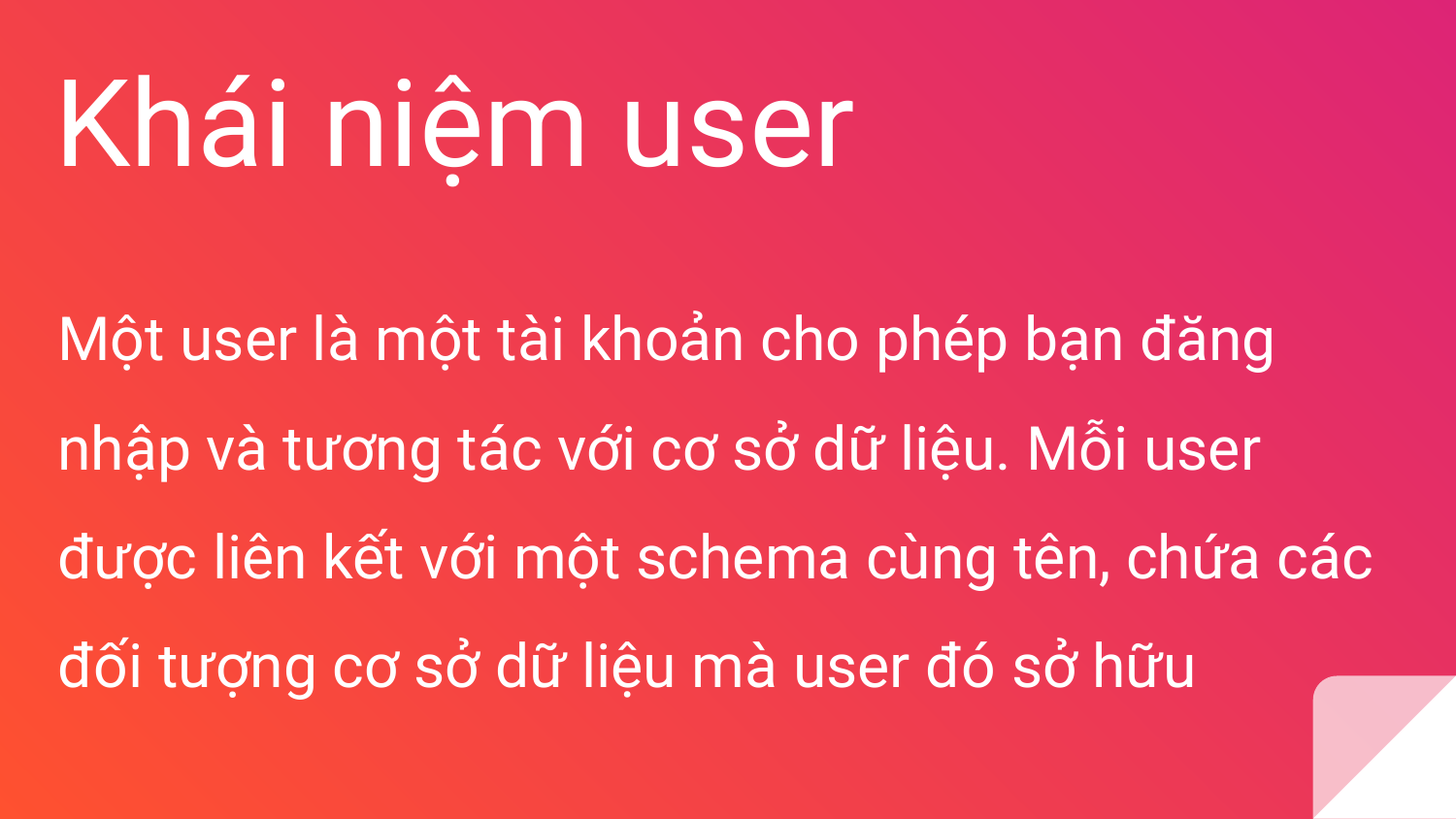

# Khái niệm user
Một user là một tài khoản cho phép bạn đăng nhập và tương tác với cơ sở dữ liệu. Mỗi user được liên kết với một schema cùng tên, chứa các đối tượng cơ sở dữ liệu mà user đó sở hữu